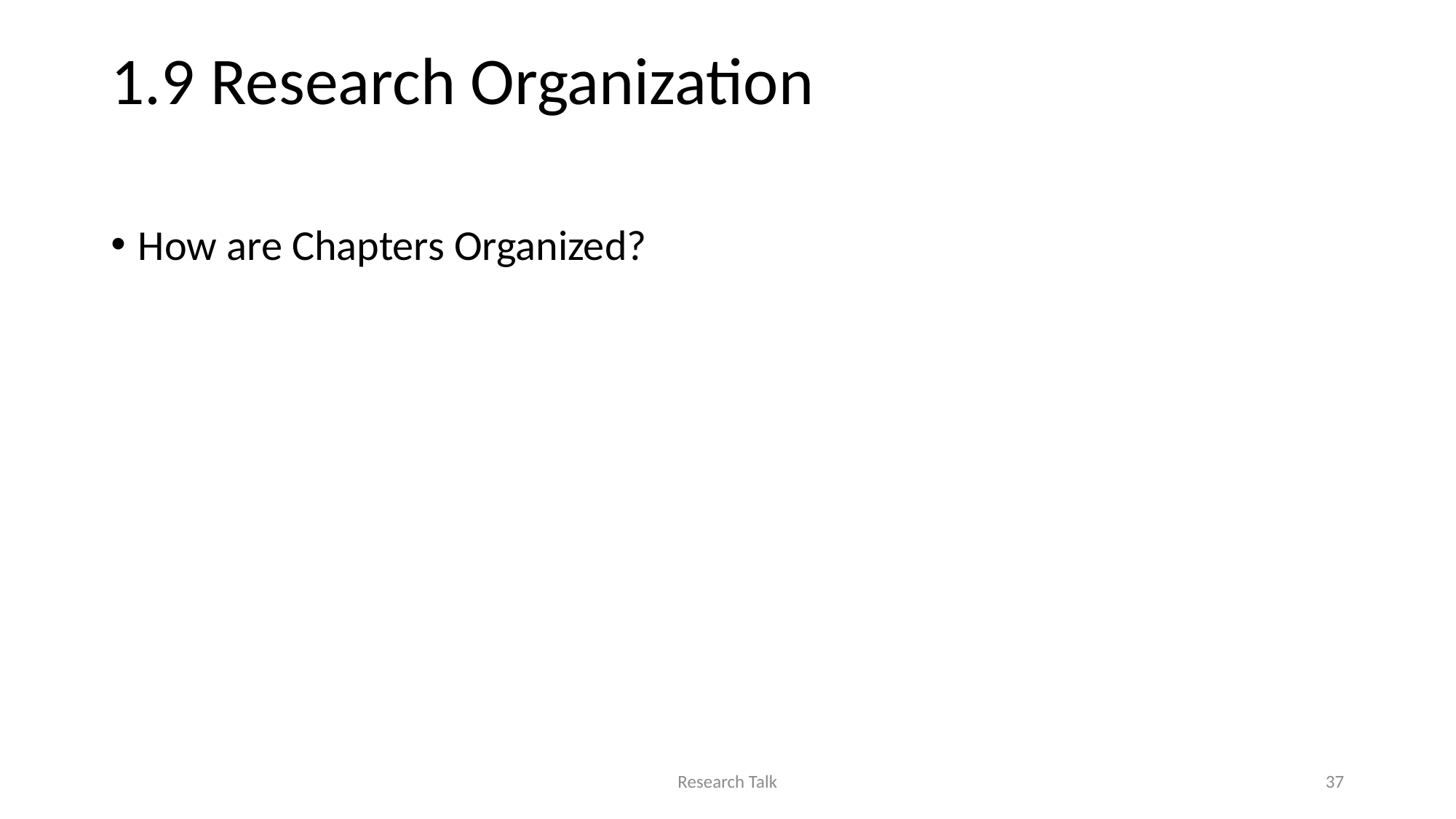

# 1.9 Research Organization
How are Chapters Organized?

Research Talk
37